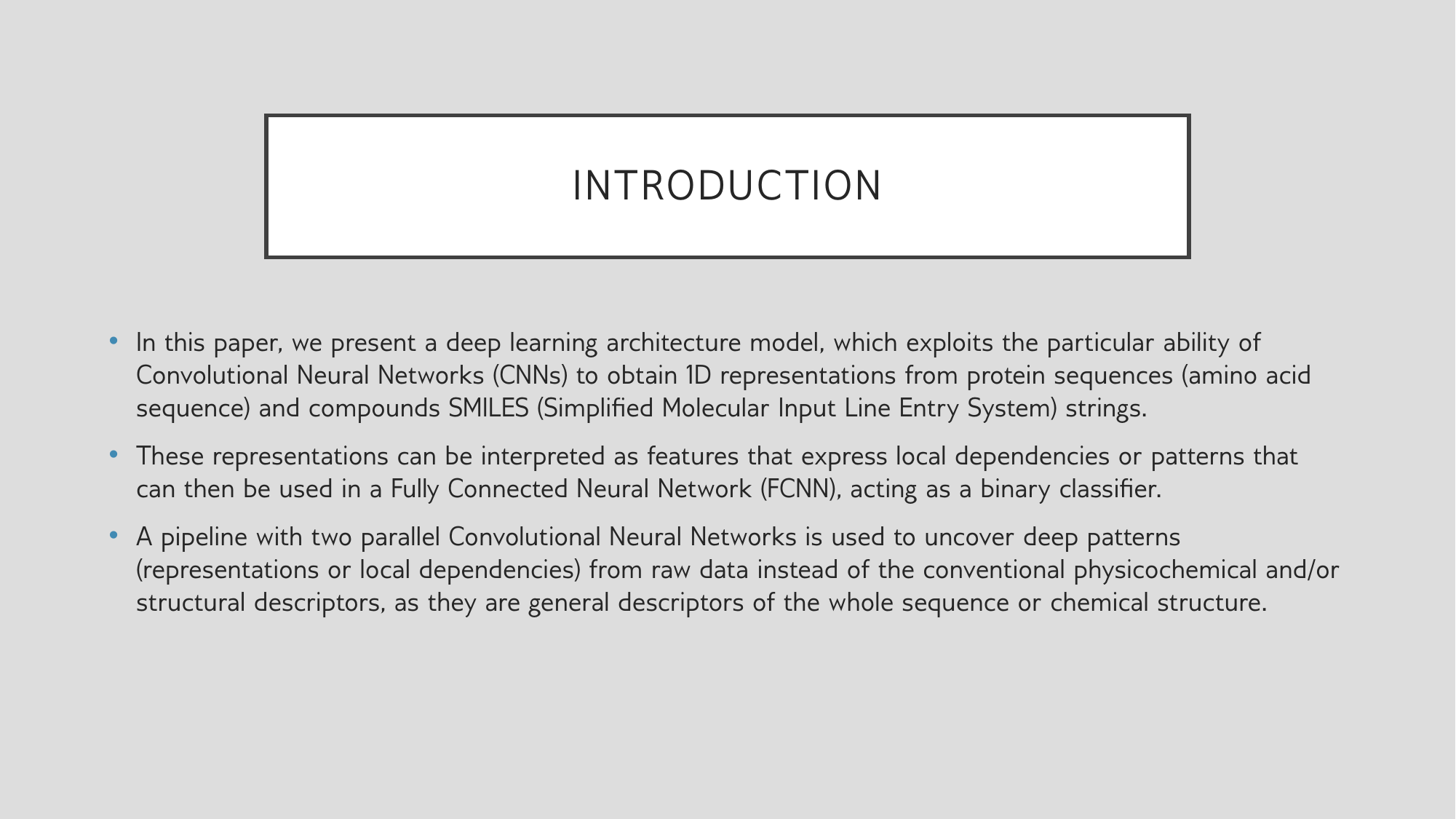

# introduction
In this paper, we present a deep learning architecture model, which exploits the particular ability of Convolutional Neural Networks (CNNs) to obtain 1D representations from protein sequences (amino acid sequence) and compounds SMILES (Simplified Molecular Input Line Entry System) strings.
These representations can be interpreted as features that express local dependencies or patterns that can then be used in a Fully Connected Neural Network (FCNN), acting as a binary classifier.
A pipeline with two parallel Convolutional Neural Networks is used to uncover deep patterns (representations or local dependencies) from raw data instead of the conventional physicochemical and/or structural descriptors, as they are general descriptors of the whole sequence or chemical structure.